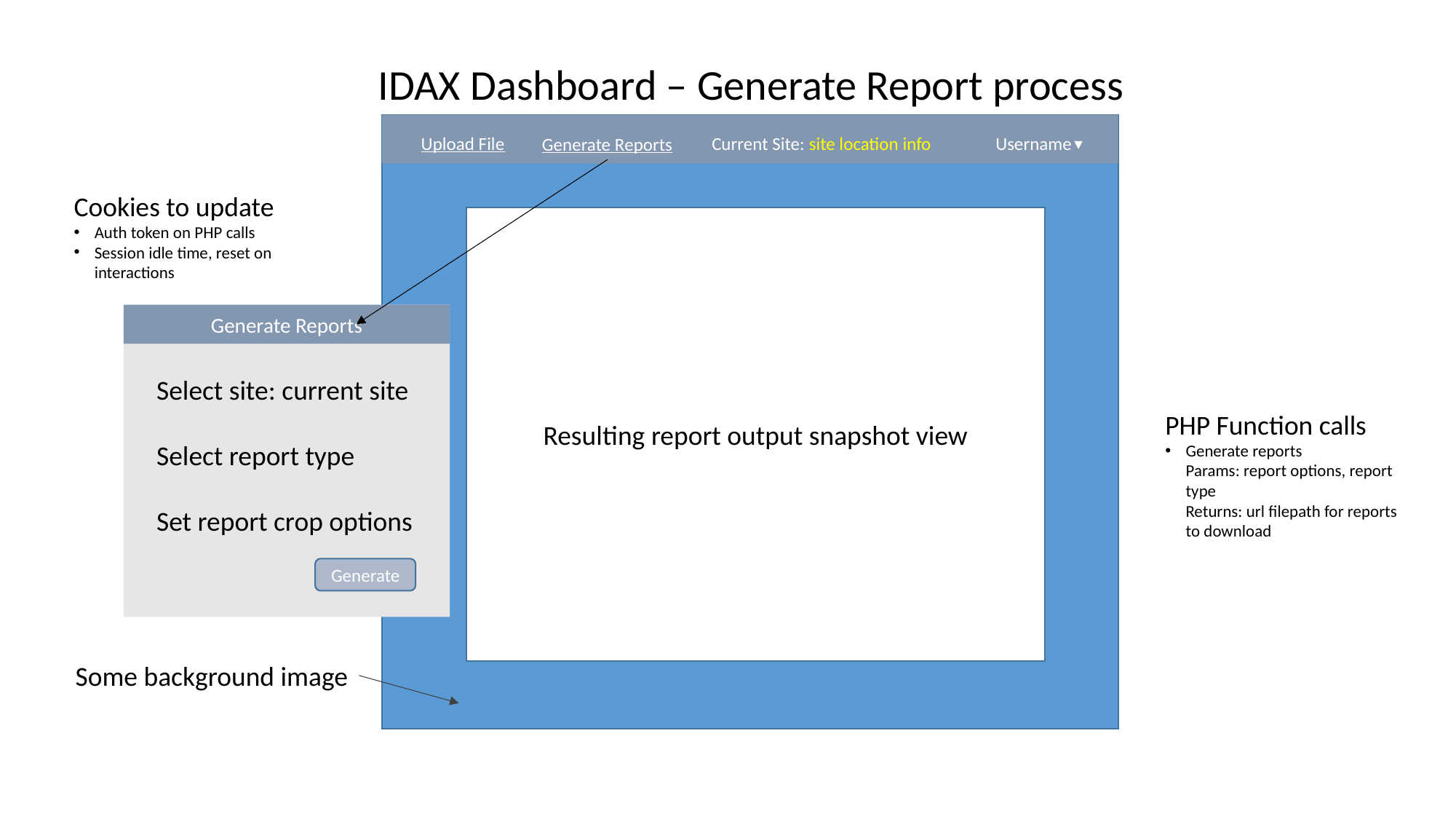

IDAX Dashboard – Generate Report process

Upload File
Username
Current Site: site location info
Generate Reports

Cookies to update
Auth token on PHP calls
Session idle time, reset on interactions
Resulting report output snapshot view

Generate Reports
Select site: current site

Select report type

Set report crop options
Generate
PHP Function calls
Generate reports
Params: report options, report type
Returns: url filepath for reports to download
Some background image